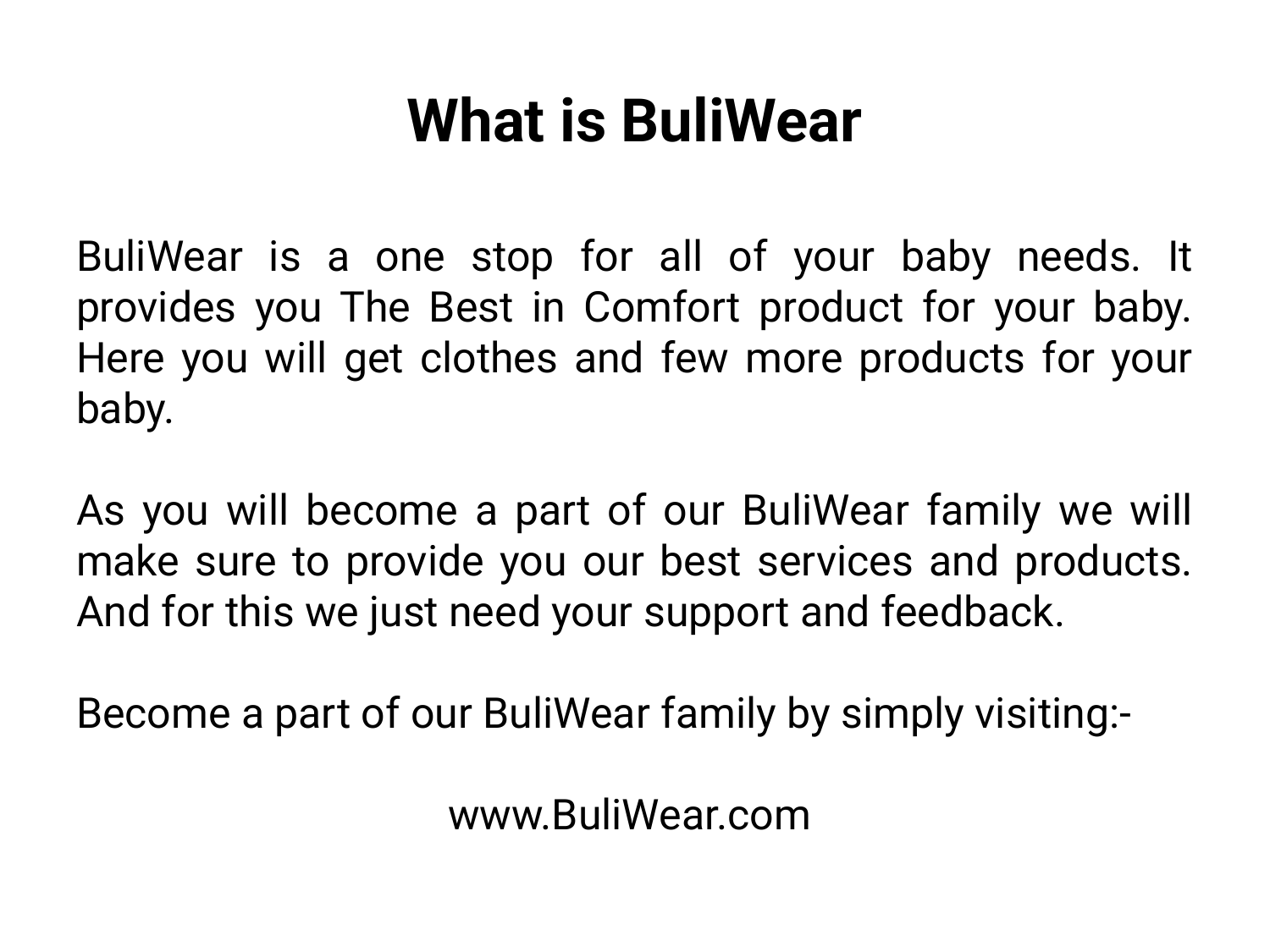

# What is BuliWear
BuliWear is a one stop for all of your baby needs. It provides you The Best in Comfort product for your baby. Here you will get clothes and few more products for your baby.

As you will become a part of our BuliWear family we will make sure to provide you our best services and products. And for this we just need your support and feedback.

Become a part of our BuliWear family by simply visiting:-

www.BuliWear.com